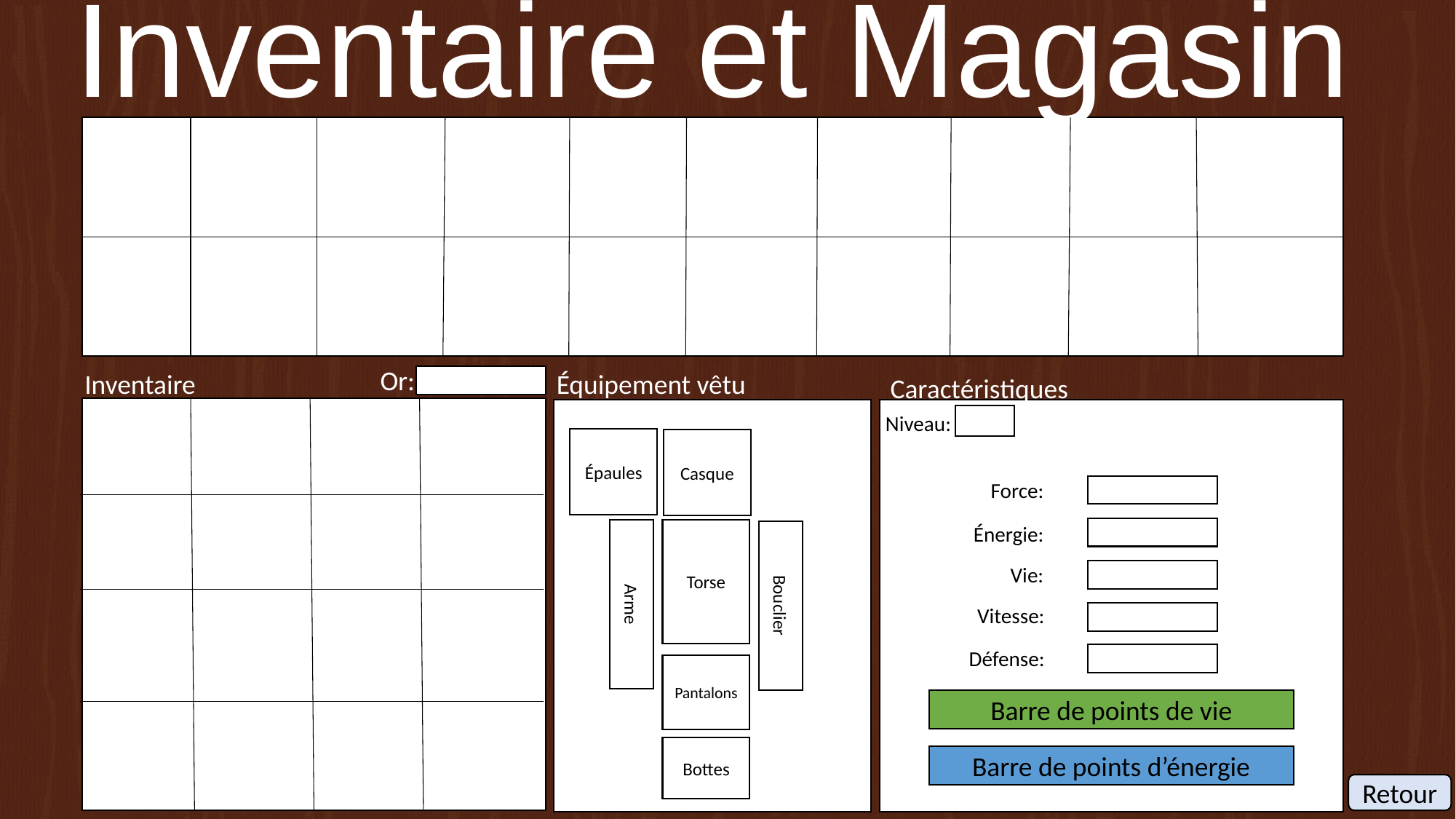

Inventaire et Magasin

Or:
Équipement vêtu
Inventaire
Caractéristiques

Niveau:

Épaules
Casque
Force:

Énergie:

Torse
Arme
Bouclier
Vie:

Vitesse:

Défense:

Pantalons
Barre de points de vie
Bottes
Barre de points d’énergie
Retour